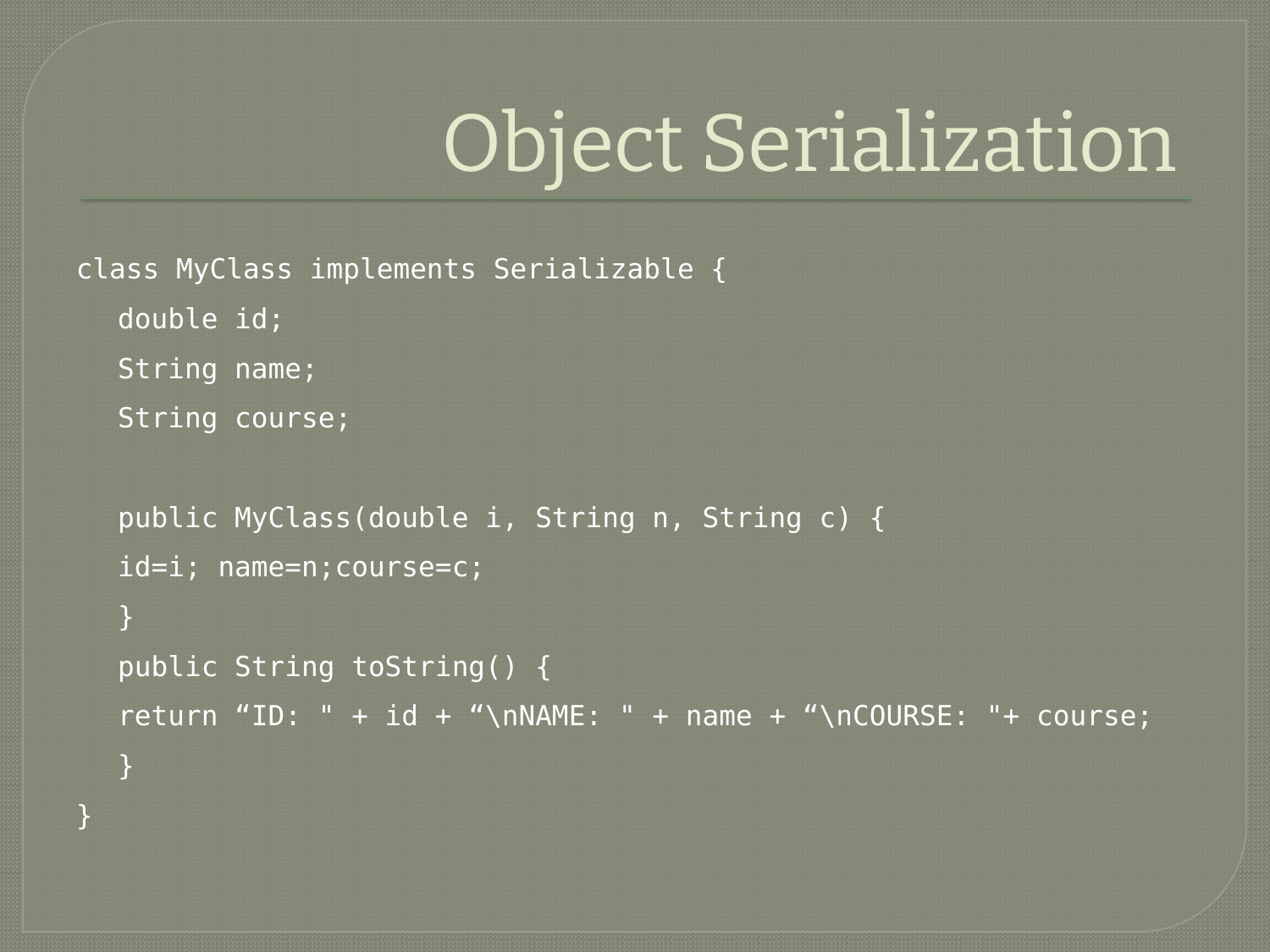

# Object Serialization
class MyClass implements Serializable {
		double id;
		String name;
		String course;

	public MyClass(double i, String n, String c) {
	id=i; name=n;course=c;
	}
	public String toString() {
	return “ID: " + id + “\nNAME: " + name + “\nCOURSE: "+ course;
	}
}